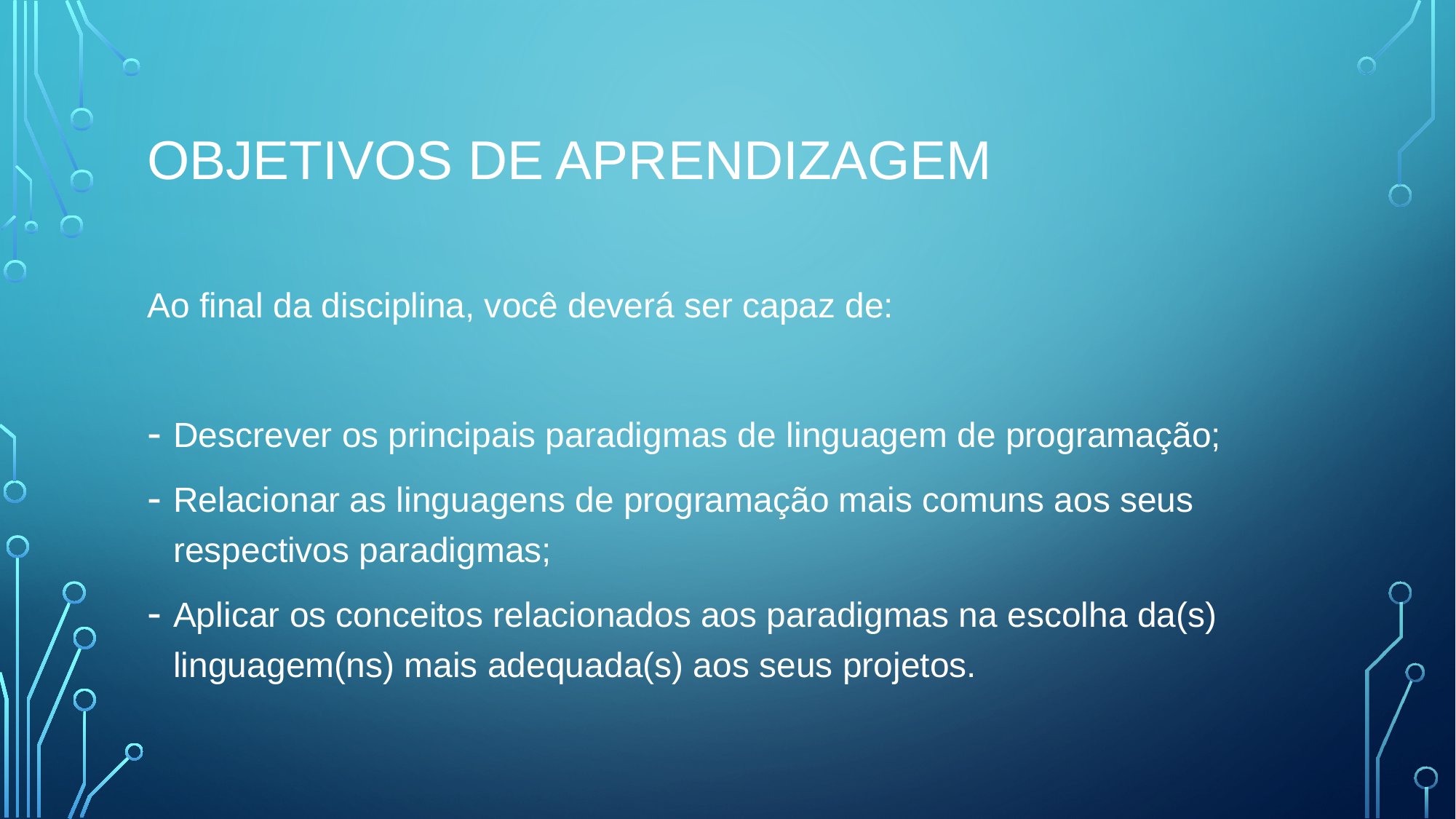

# Objetivos de aprendizagem
Ao final da disciplina, você deverá ser capaz de:

Descrever os principais paradigmas de linguagem de programação;
Relacionar as linguagens de programação mais comuns aos seus respectivos paradigmas;
Aplicar os conceitos relacionados aos paradigmas na escolha da(s) linguagem(ns) mais adequada(s) aos seus projetos.